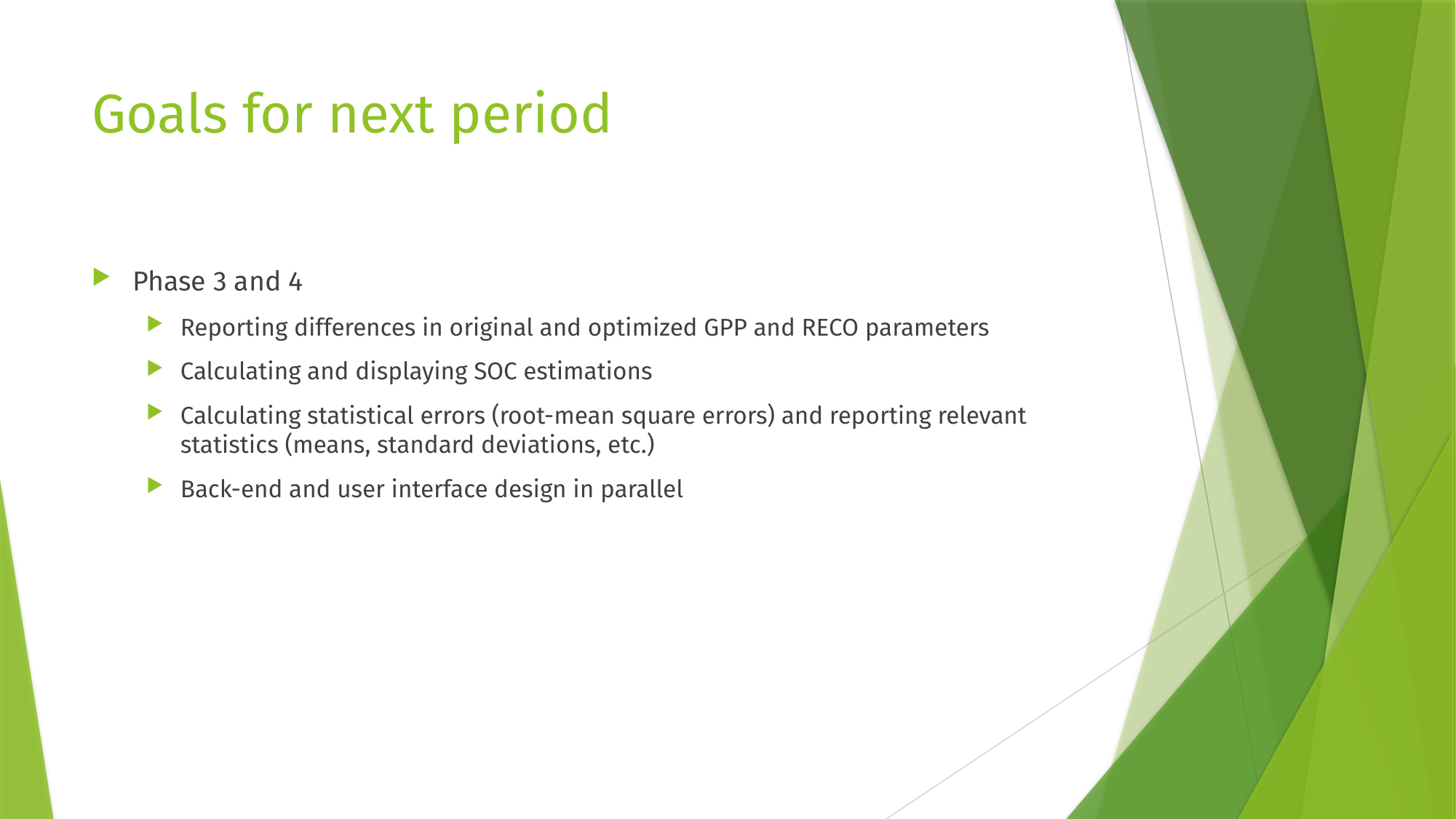

# Goals for next period
Phase 3 and 4
Reporting differences in original and optimized GPP and RECO parameters
Calculating and displaying SOC estimations
Calculating statistical errors (root-mean square errors) and reporting relevant statistics (means, standard deviations, etc.)
Back-end and user interface design in parallel